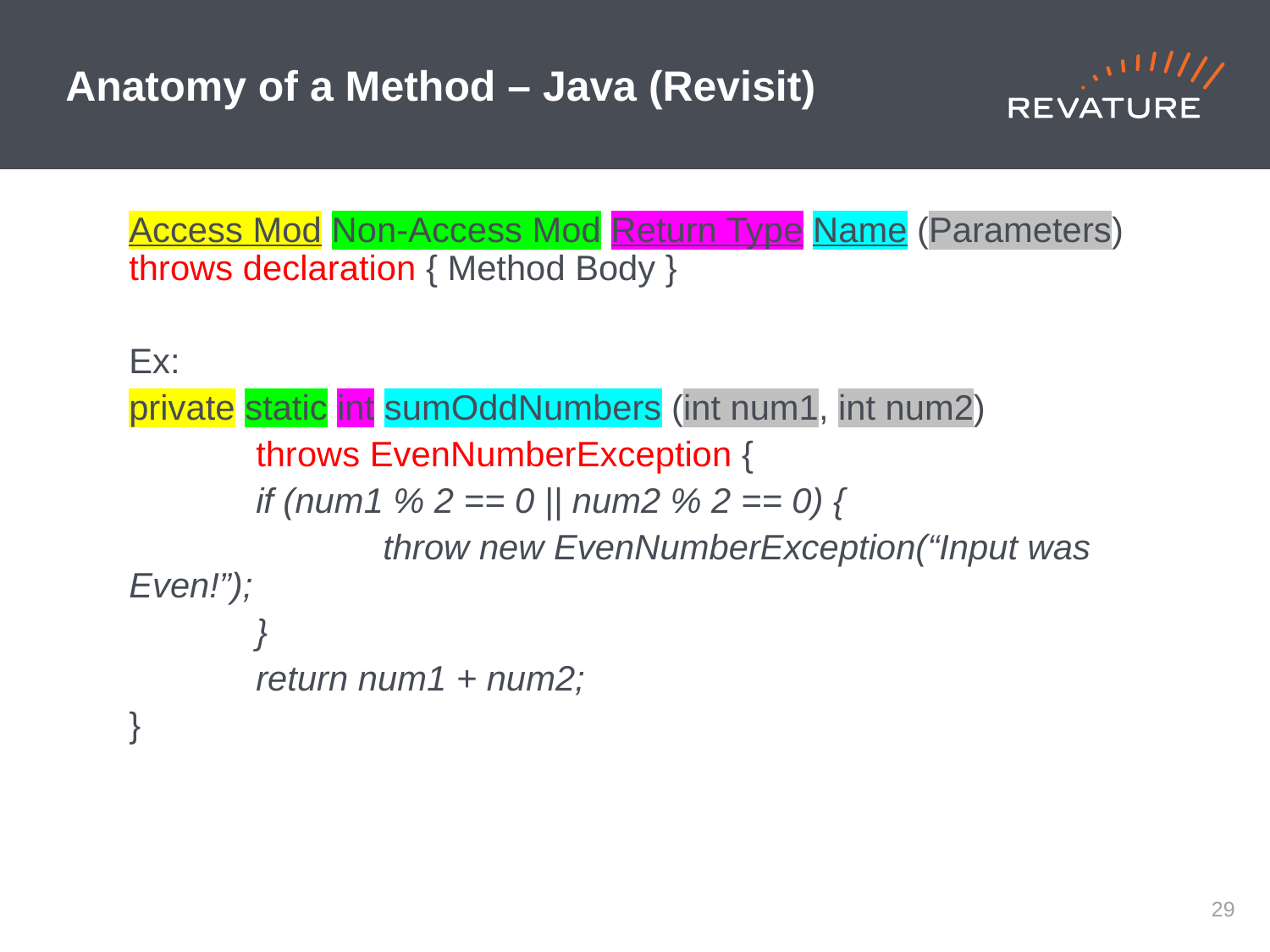

# Anatomy of a Method – Java (Revisit)
Access Mod Non-Access Mod Return Type Name (Parameters) throws declaration { Method Body }

Ex:
private static int sumOddNumbers (int num1, int num2)
	throws EvenNumberException {
	if (num1 % 2 == 0 || num2 % 2 == 0) {
		throw new EvenNumberException(“Input was Even!”);
	}
	return num1 + num2;
}

29